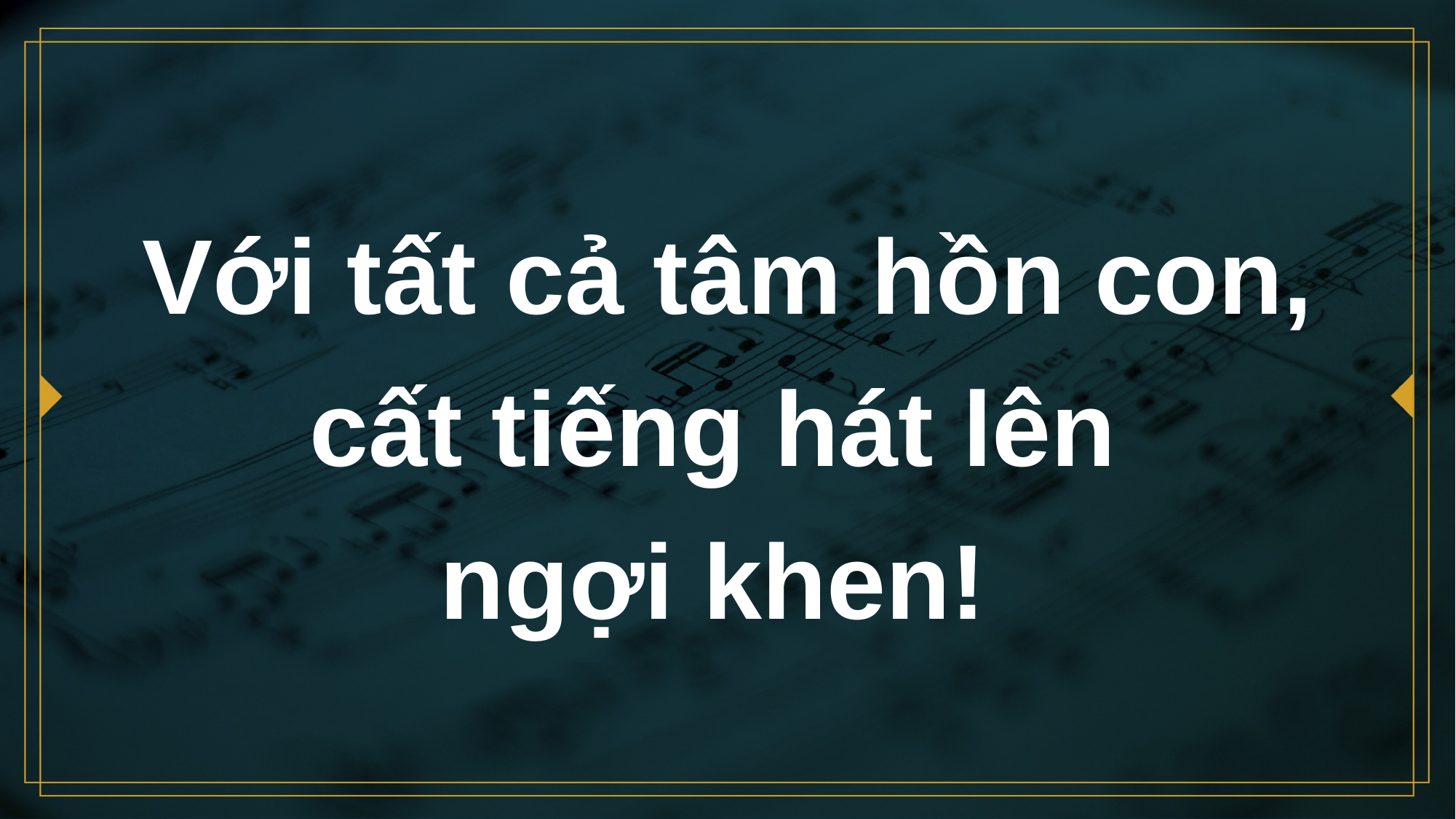

# Với tất cả tâm hồn con,
cất tiếng hát lên
ngợi khen!